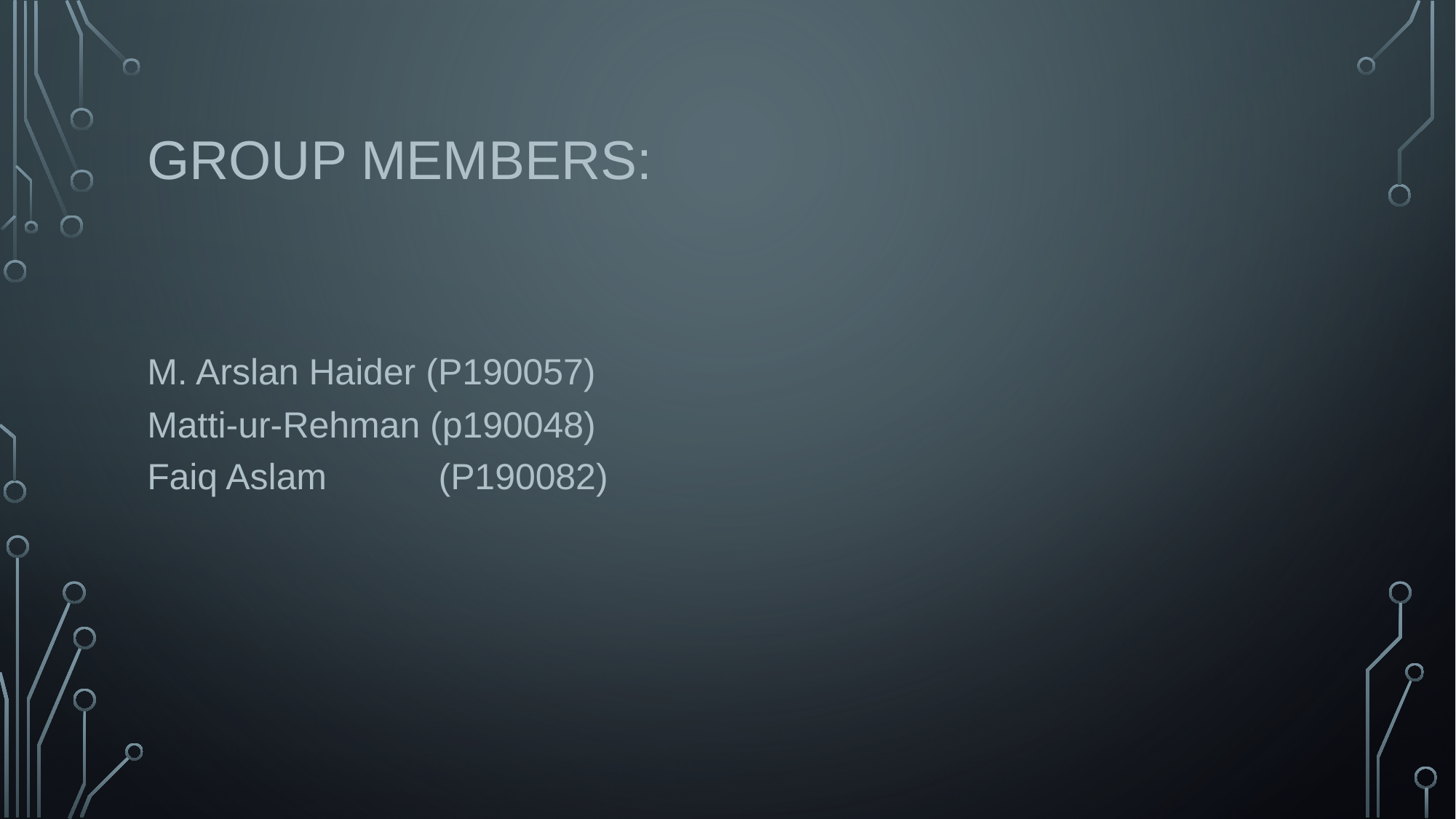

# Group Members:
M. Arslan Haider (P190057)
Matti-ur-Rehman (p190048)
Faiq Aslam           (P190082)